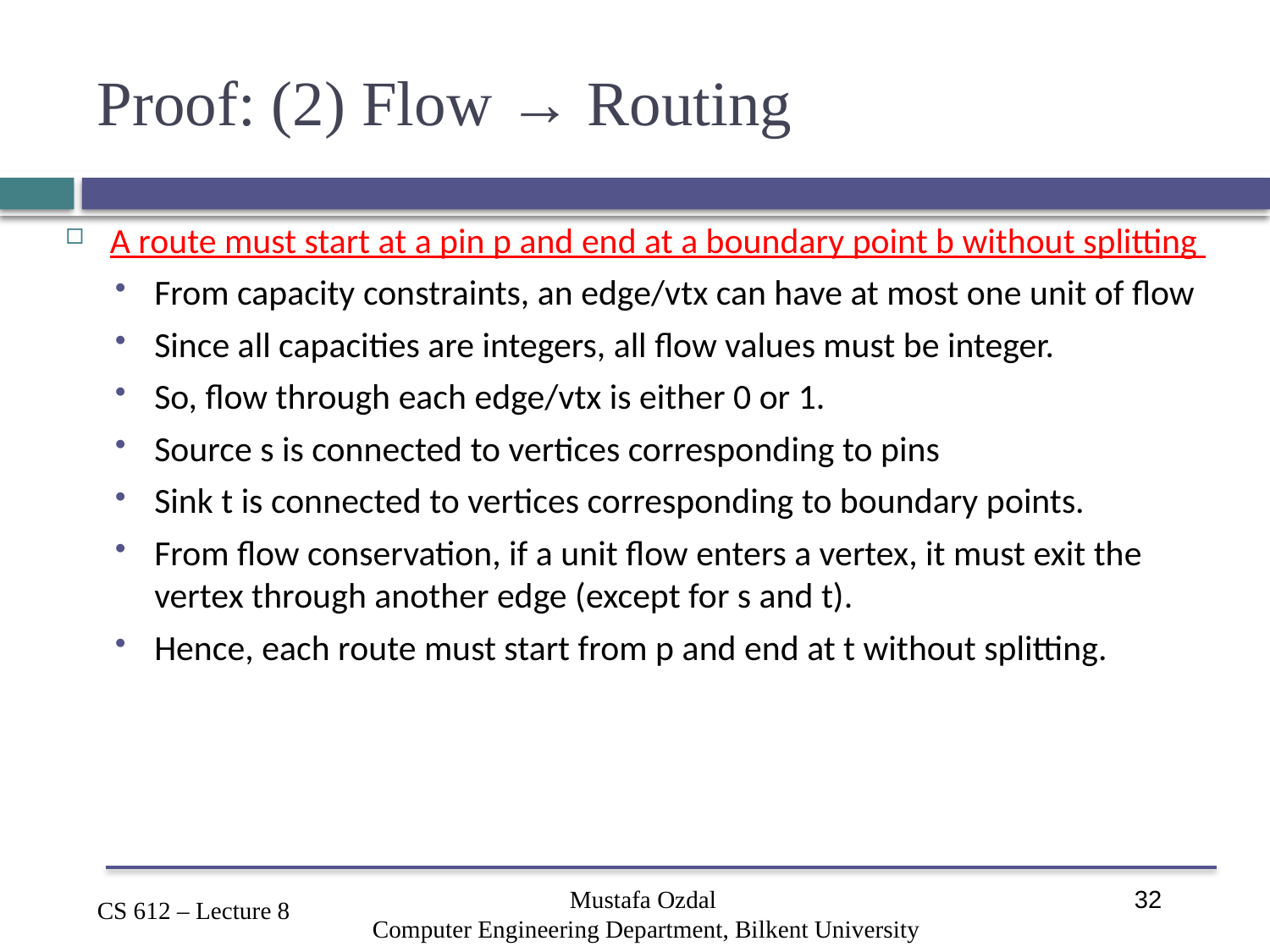

# Proof: (2) Flow → Routing
A route must start at a pin p and end at a boundary point b without splitting
From capacity constraints, an edge/vtx can have at most one unit of flow
Since all capacities are integers, all flow values must be integer.
So, flow through each edge/vtx is either 0 or 1.
Source s is connected to vertices corresponding to pins
Sink t is connected to vertices corresponding to boundary points.
From flow conservation, if a unit flow enters a vertex, it must exit the vertex through another edge (except for s and t).
Hence, each route must start from p and end at t without splitting.

Mustafa Ozdal
Computer Engineering Department, Bilkent University